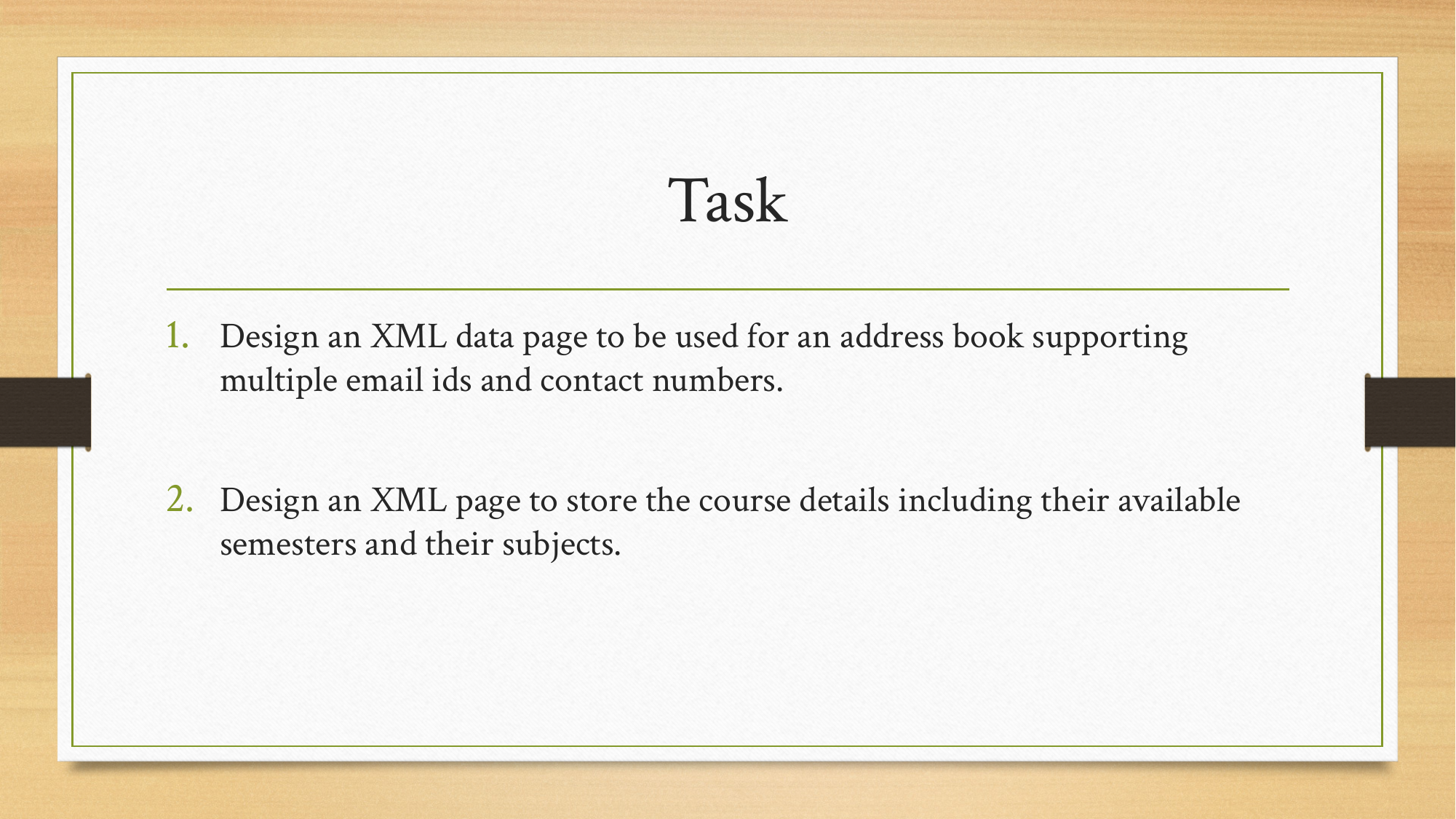

# Task
Design an XML data page to be used for an address book supporting multiple email ids and contact numbers.

Design an XML page to store the course details including their available semesters and their subjects.